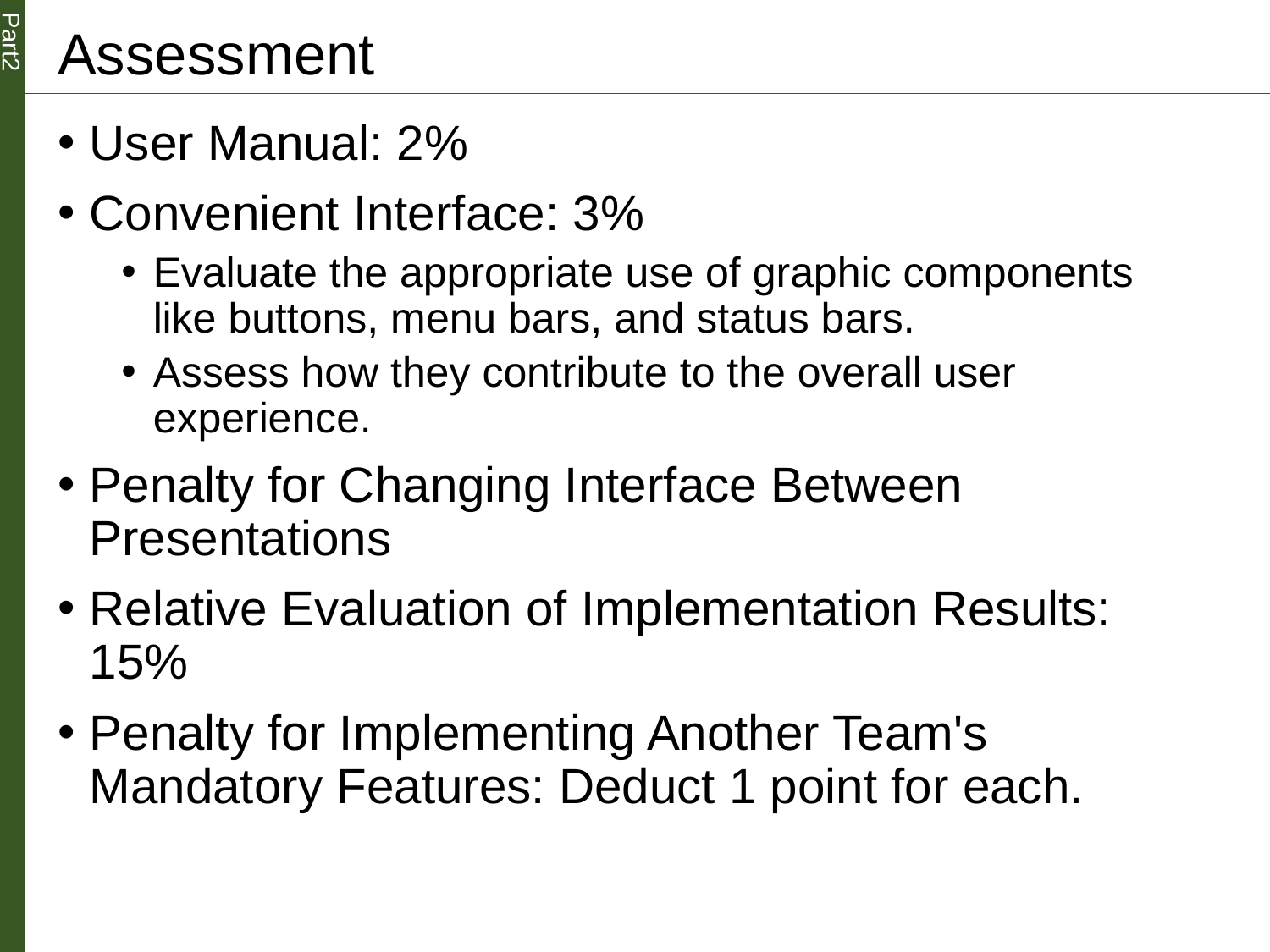

# Assessment
User Manual: 2%
Convenient Interface: 3%
Evaluate the appropriate use of graphic components like buttons, menu bars, and status bars.
Assess how they contribute to the overall user experience.
Penalty for Changing Interface Between Presentations
Relative Evaluation of Implementation Results: 15%
Penalty for Implementing Another Team's Mandatory Features: Deduct 1 point for each.